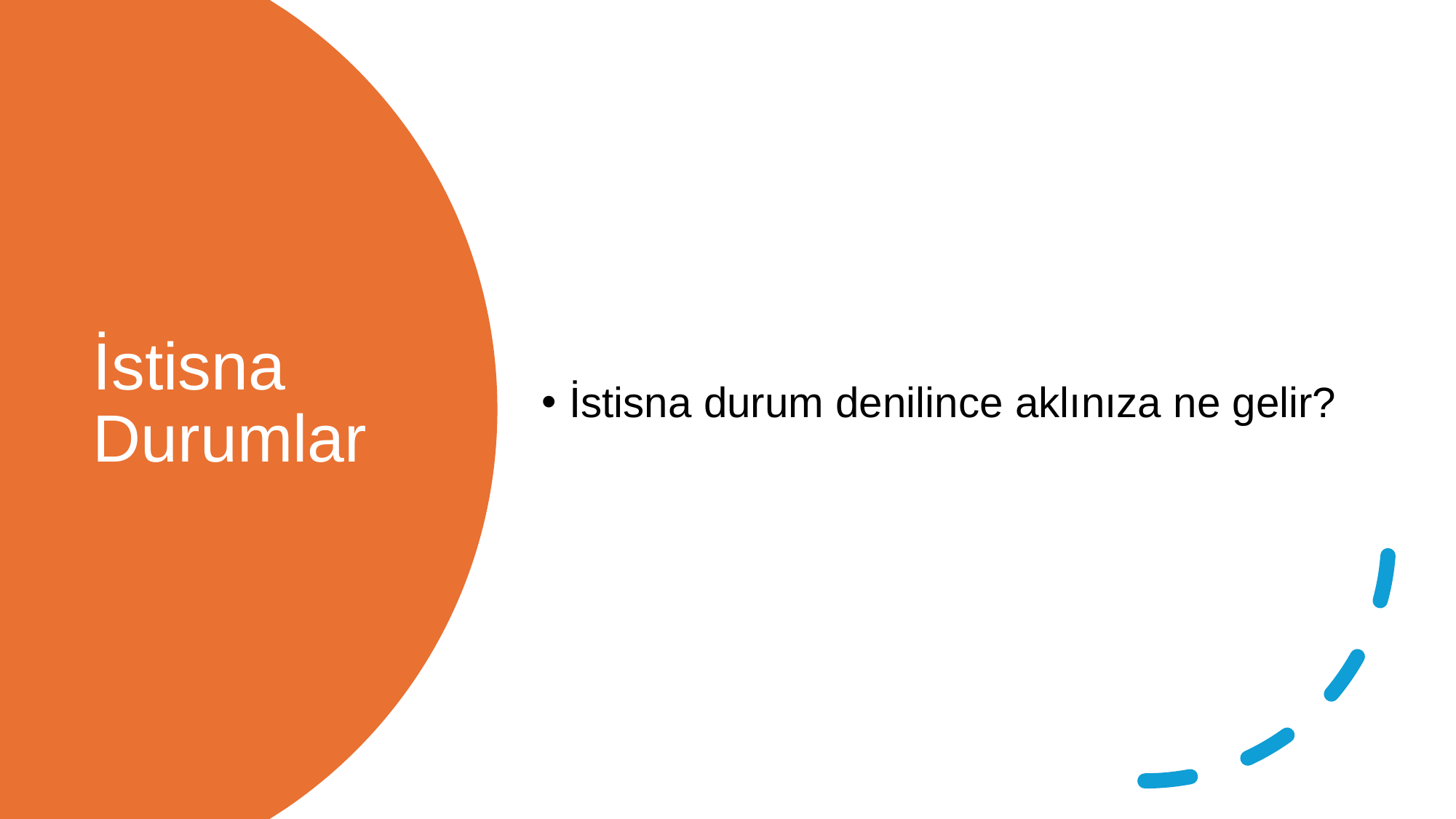

İstisna durum denilince aklınıza ne gelir?
# İstisna Durumlar